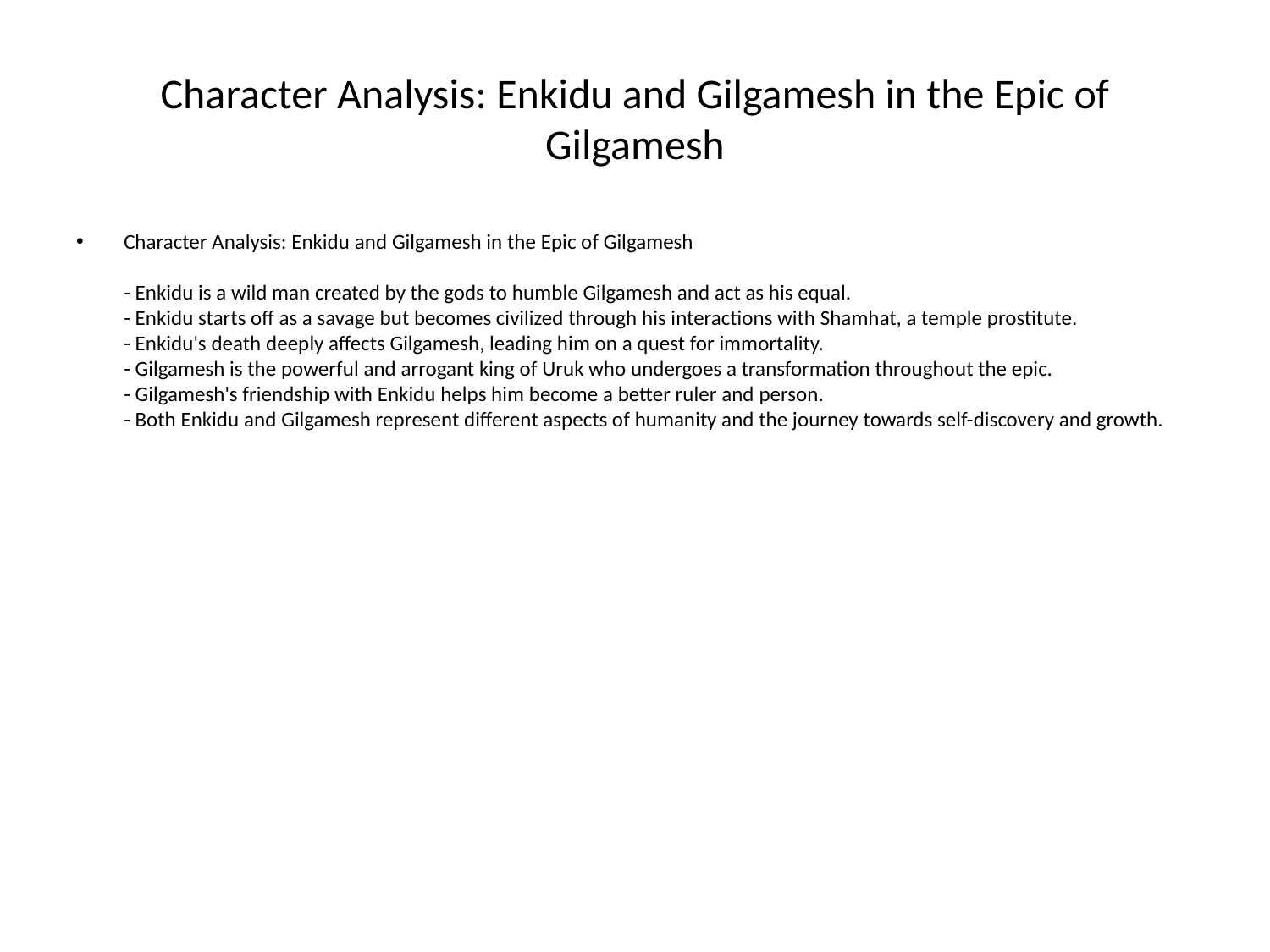

# Character Analysis: Enkidu and Gilgamesh in the Epic of Gilgamesh
Character Analysis: Enkidu and Gilgamesh in the Epic of Gilgamesh
- Enkidu is a wild man created by the gods to humble Gilgamesh and act as his equal.
- Enkidu starts off as a savage but becomes civilized through his interactions with Shamhat, a temple prostitute.
- Enkidu's death deeply affects Gilgamesh, leading him on a quest for immortality.
- Gilgamesh is the powerful and arrogant king of Uruk who undergoes a transformation throughout the epic.
- Gilgamesh's friendship with Enkidu helps him become a better ruler and person.
- Both Enkidu and Gilgamesh represent different aspects of humanity and the journey towards self-discovery and growth.